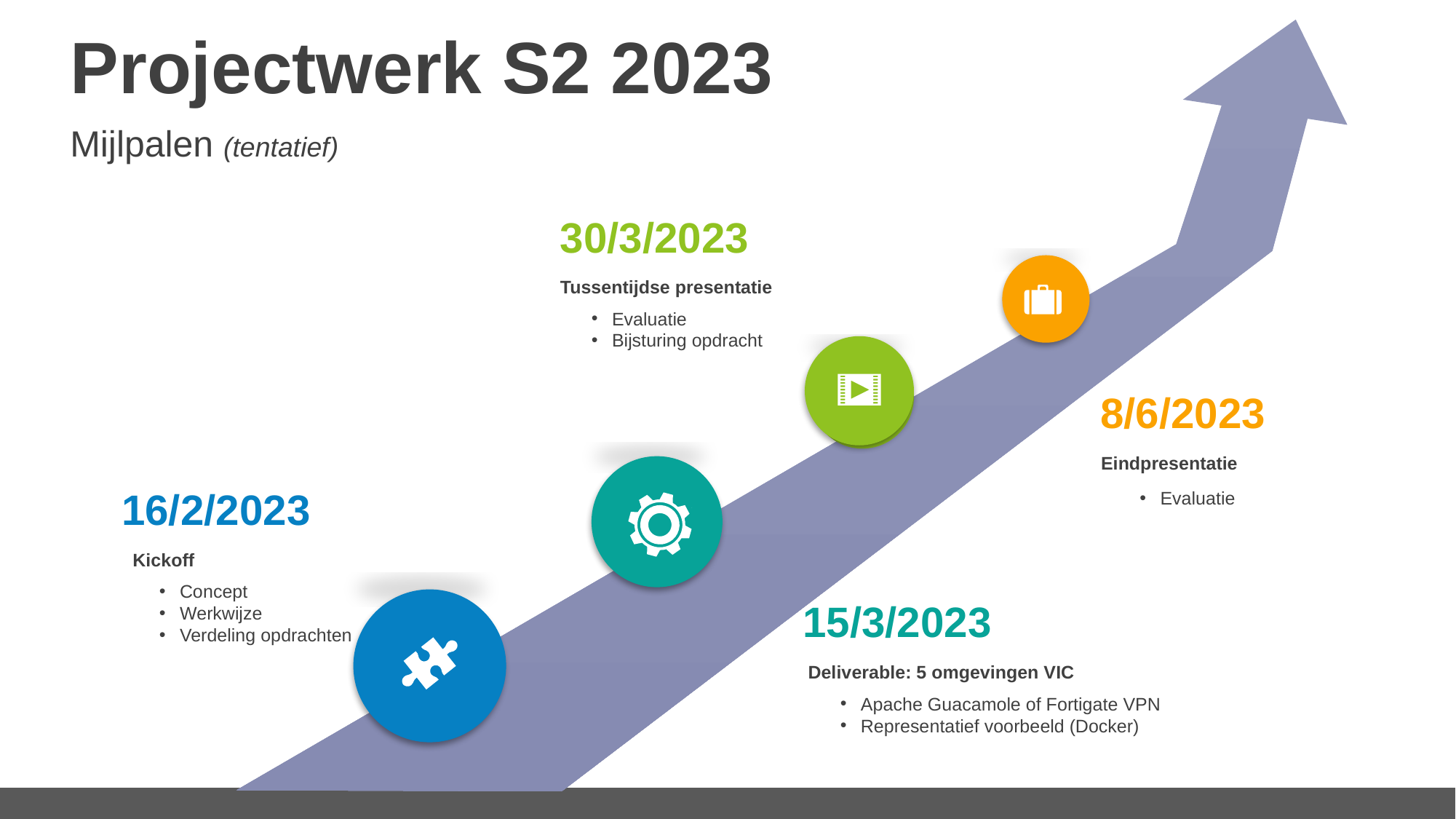

# Projectwerk S2 2023
Mijlpalen (tentatief)
30/3/2023
Tussentijdse presentatie
Evaluatie
Bijsturing opdracht

8/6/2023
Eindpresentatie
Evaluatie

16/2/2023
Kickoff
Concept
Werkwijze
Verdeling opdrachten

15/3/2023
Deliverable: 5 omgevingen VIC
Apache Guacamole of Fortigate VPN
Representatief voorbeeld (Docker)